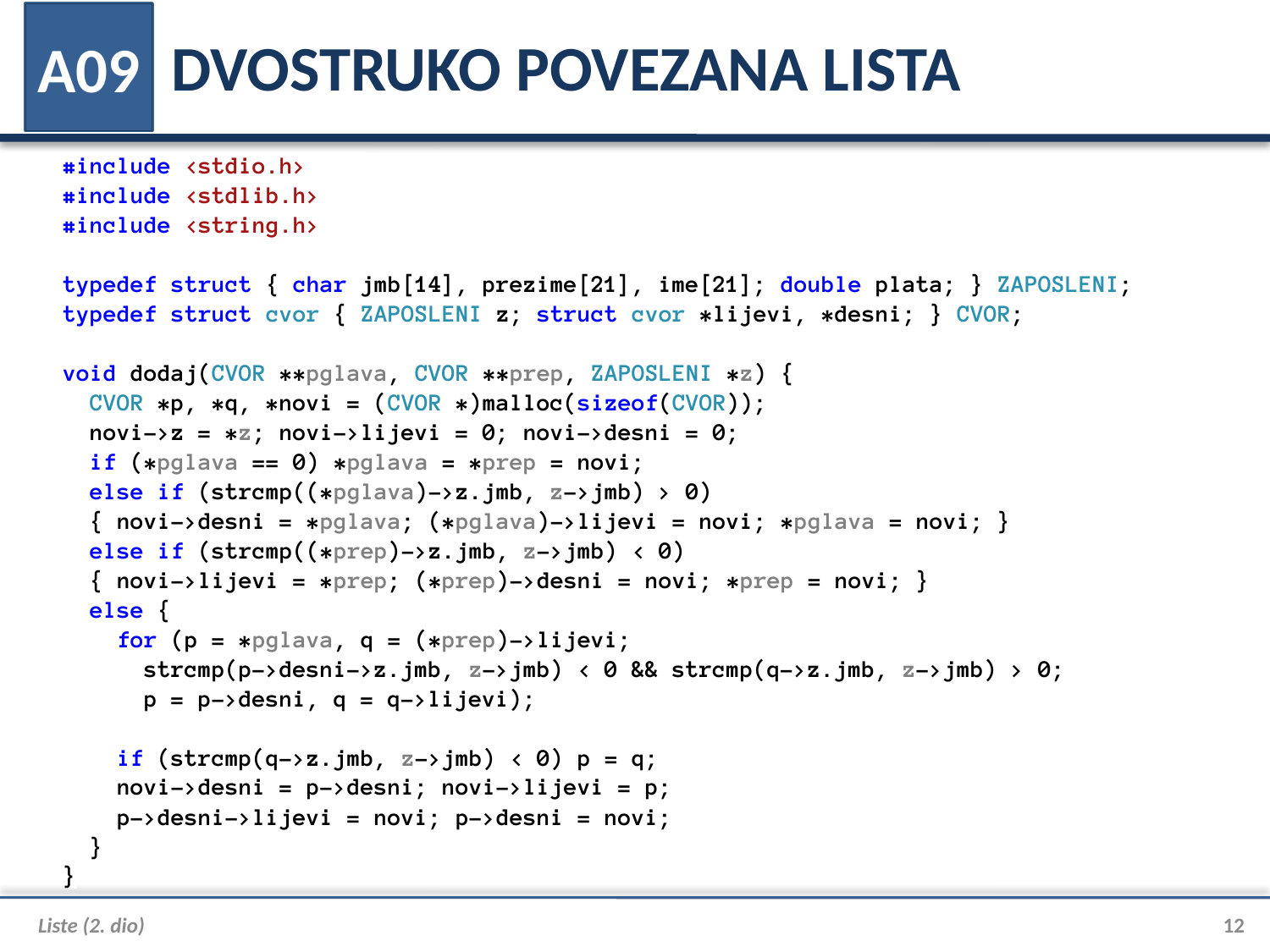

# DVOSTRUKO POVEZANA LISTA
A09
#include <stdio.h>
#include <stdlib.h>
#include <string.h>

typedef struct { char jmb[14], prezime[21], ime[21]; double plata; } ZAPOSLENI;
typedef struct cvor { ZAPOSLENI z; struct cvor *lijevi, *desni; } CVOR;

void dodaj(CVOR **pglava, CVOR **prep, ZAPOSLENI *z) {
  CVOR *p, *q, *novi = (CVOR *)malloc(sizeof(CVOR));
  novi->z = *z; novi->lijevi = 0; novi->desni = 0;
  if (*pglava == 0) *pglava = *prep = novi;
  else if (strcmp((*pglava)->z.jmb, z->jmb) > 0)
  { novi->desni = *pglava; (*pglava)->lijevi = novi; *pglava = novi; }
  else if (strcmp((*prep)->z.jmb, z->jmb) < 0)
  { novi->lijevi = *prep; (*prep)->desni = novi; *prep = novi; }
  else {
    for (p = *pglava, q = (*prep)->lijevi;
      strcmp(p->desni->z.jmb, z->jmb) < 0 && strcmp(q->z.jmb, z->jmb) > 0;
      p = p->desni, q = q->lijevi);

    if (strcmp(q->z.jmb, z->jmb) < 0) p = q;
    novi->desni = p->desni; novi->lijevi = p;
    p->desni->lijevi = novi; p->desni = novi;
  }
}
Liste (2. dio)
12